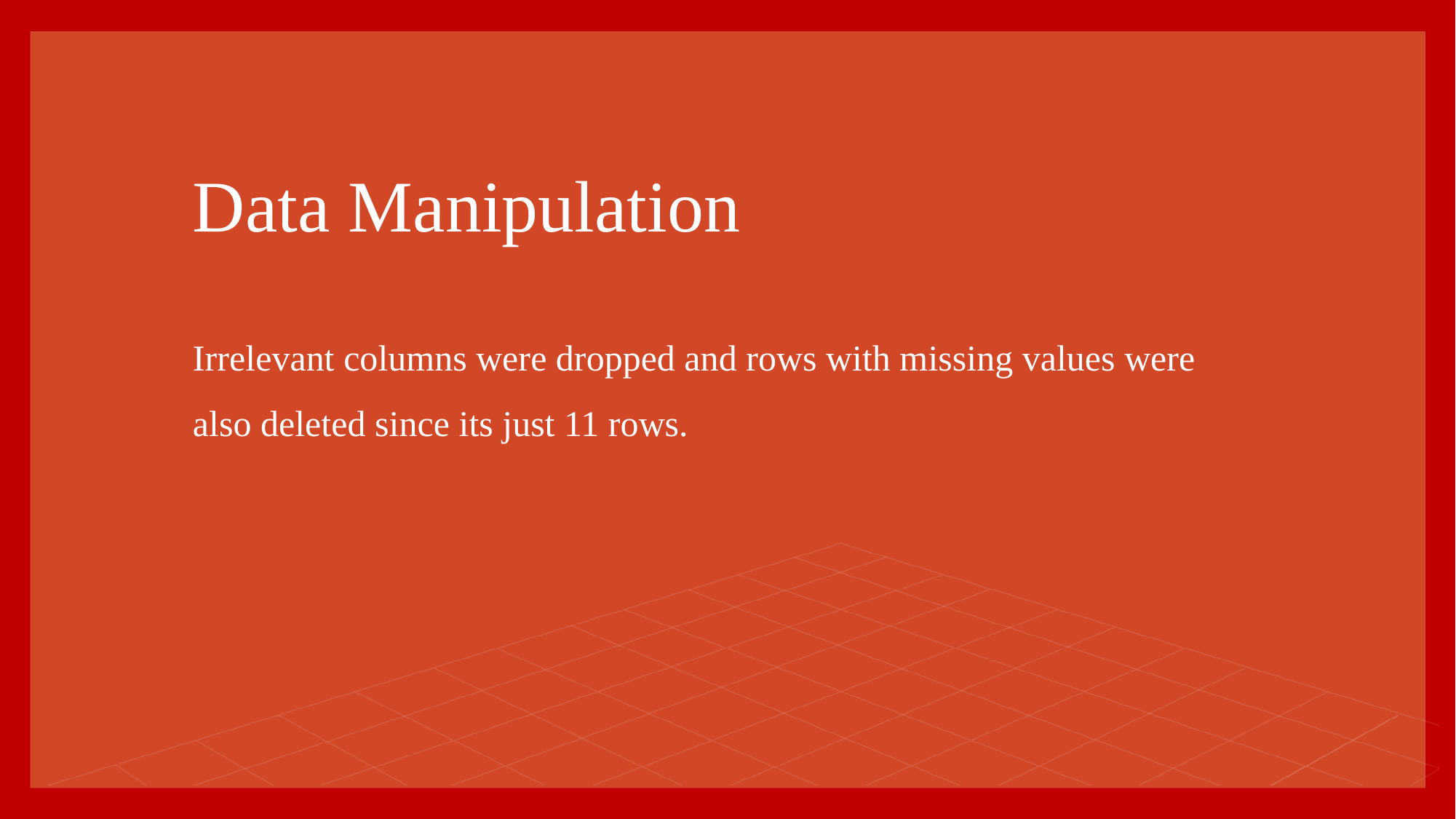

# Data Manipulation
Irrelevant columns were dropped and rows with missing values were also deleted since its just 11 rows.